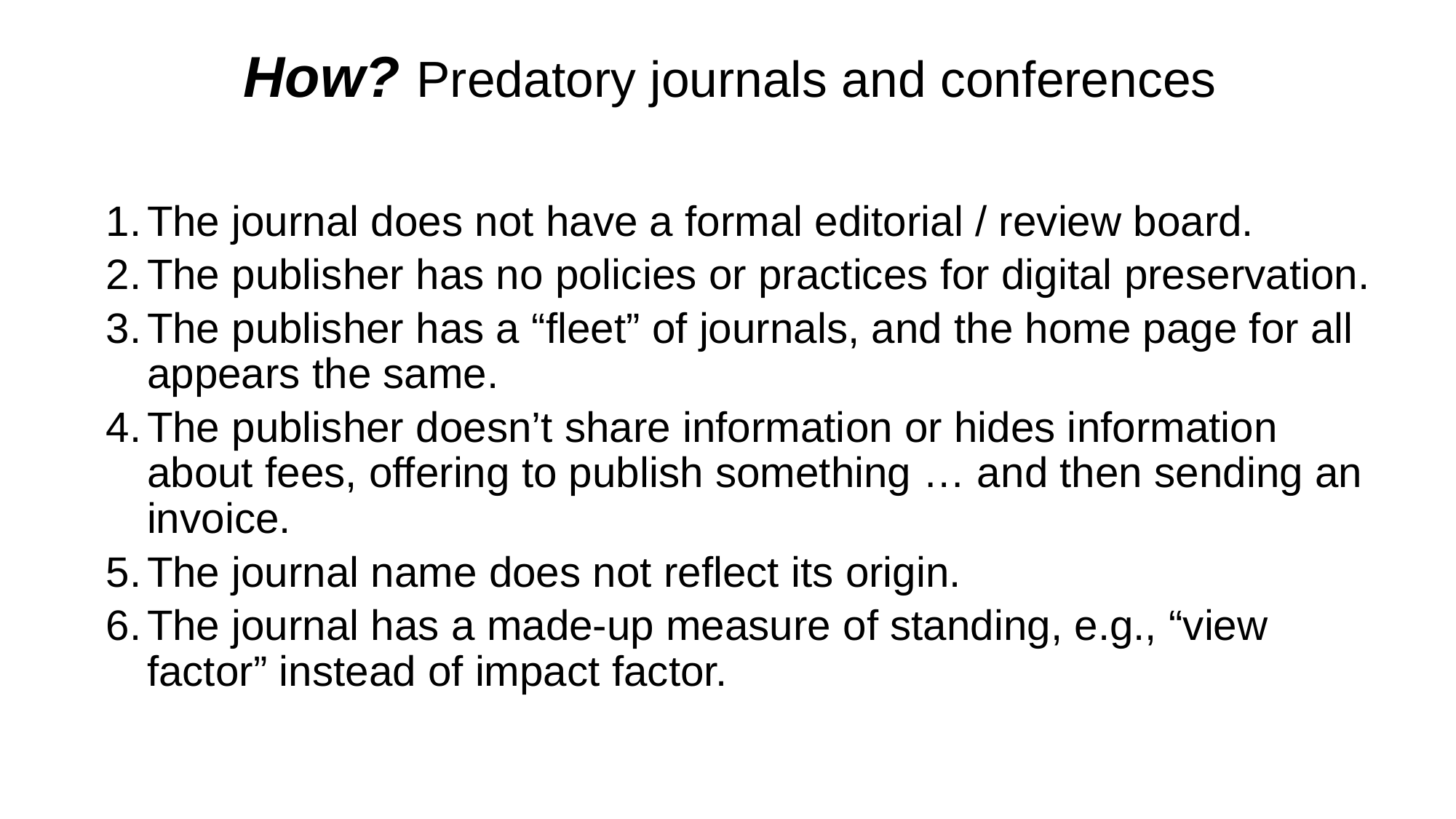

# How? Predatory journals and conferences
The journal does not have a formal editorial / review board.
The publisher has no policies or practices for digital preservation.
The publisher has a “fleet” of journals, and the home page for all appears the same.
The publisher doesn’t share information or hides information about fees, offering to publish something … and then sending an invoice.
The journal name does not reflect its origin.
The journal has a made-up measure of standing, e.g., “view factor” instead of impact factor.